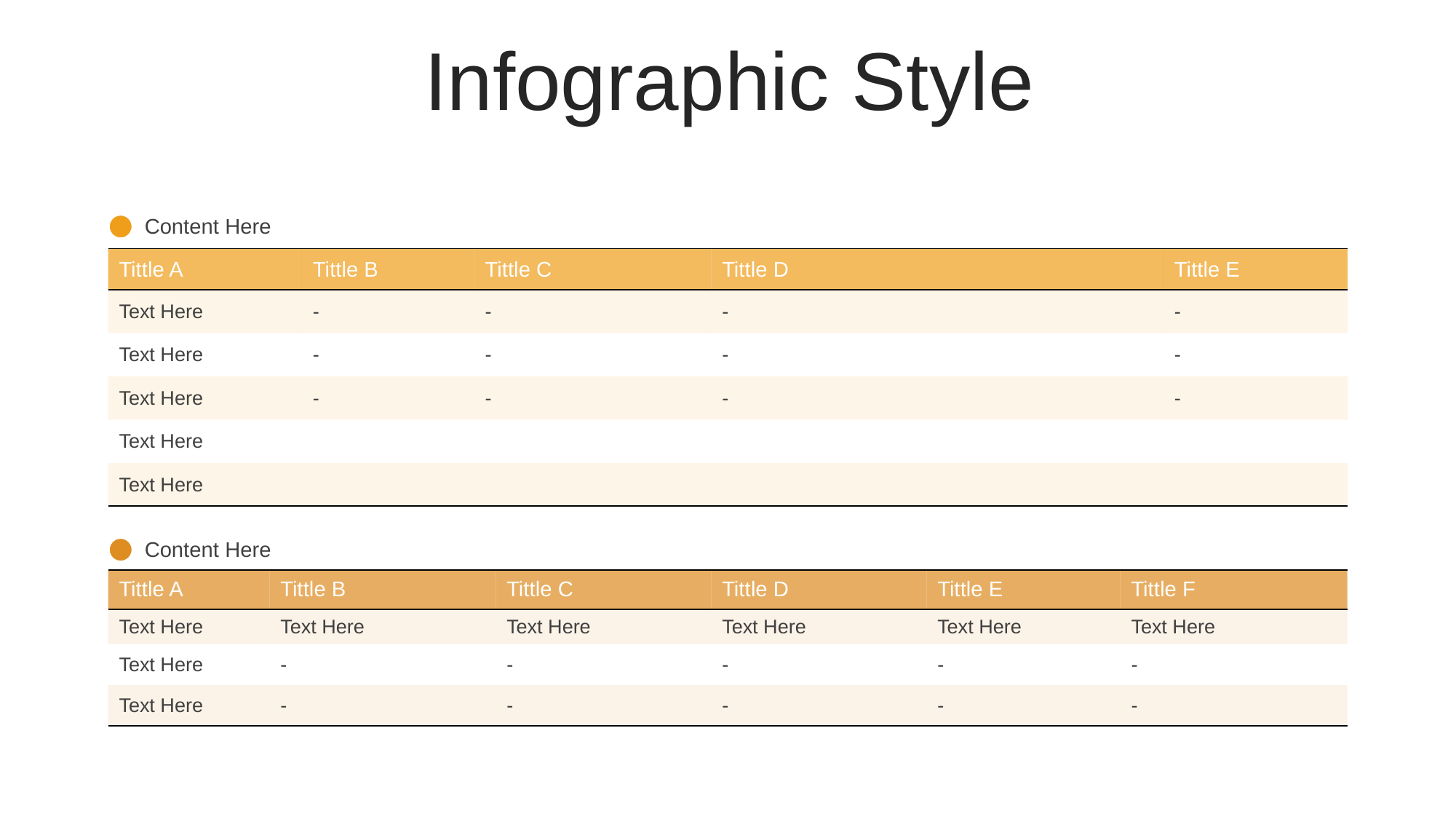

Infographic Style
Content Here

| Tittle A | Tittle B | Tittle C | Tittle D | Tittle E |
| --- | --- | --- | --- | --- |
| Text Here | - | - | - | - |
| Text Here | - | - | - | - |
| Text Here | - | - | - | - |
| Text Here |  |  |  |  |
| Text Here |  |  |  |  |
Content Here

| Tittle A | Tittle B | Tittle C | Tittle D | Tittle E | Tittle F |
| --- | --- | --- | --- | --- | --- |
| Text Here | Text Here | Text Here | Text Here | Text Here | Text Here |
| Text Here | - | - | - | - | - |
| Text Here | - | - | - | - | - |